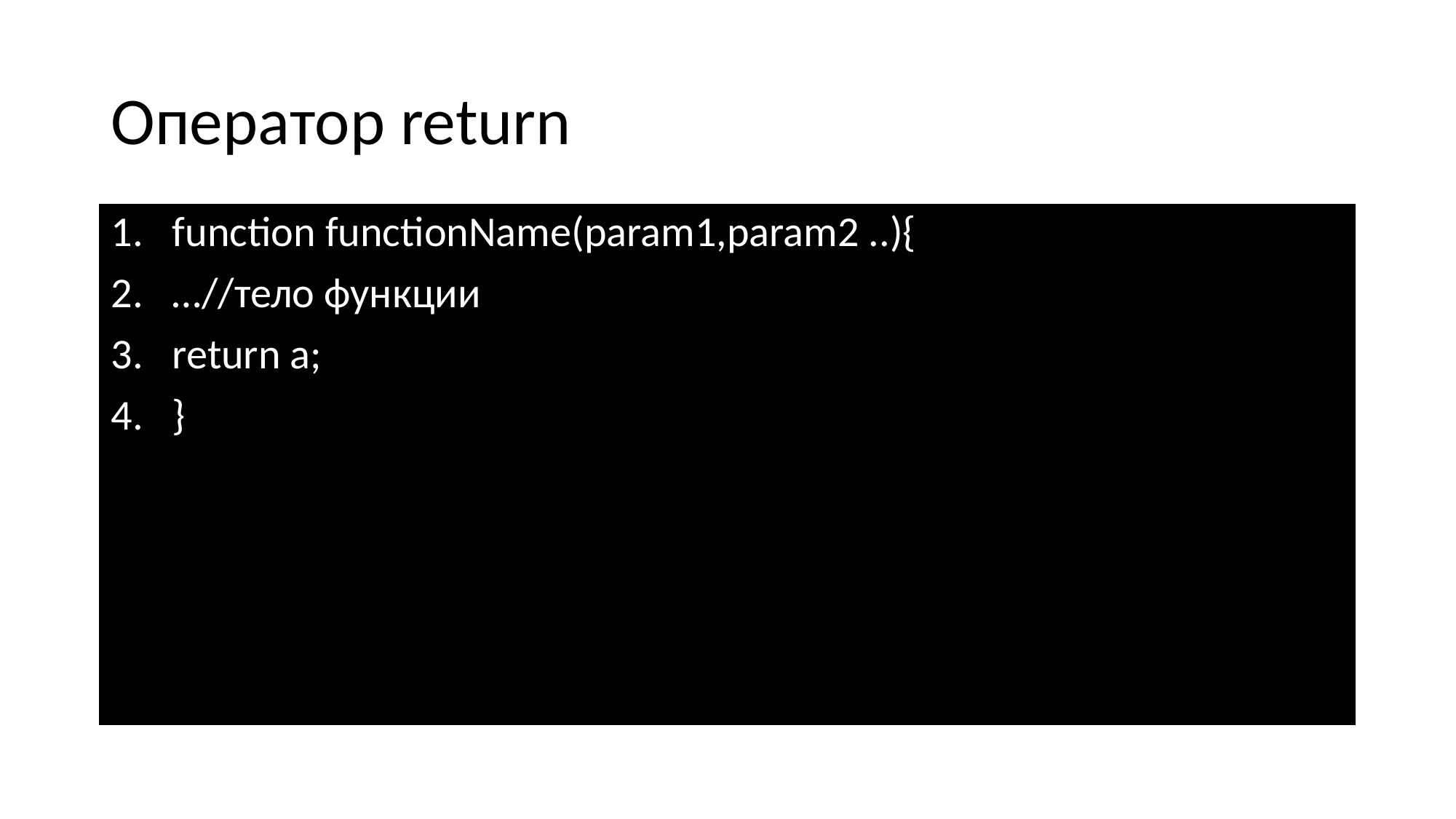

# Оператор return
function functionName(param1,param2 ..){
…//тело функции
return a;
}